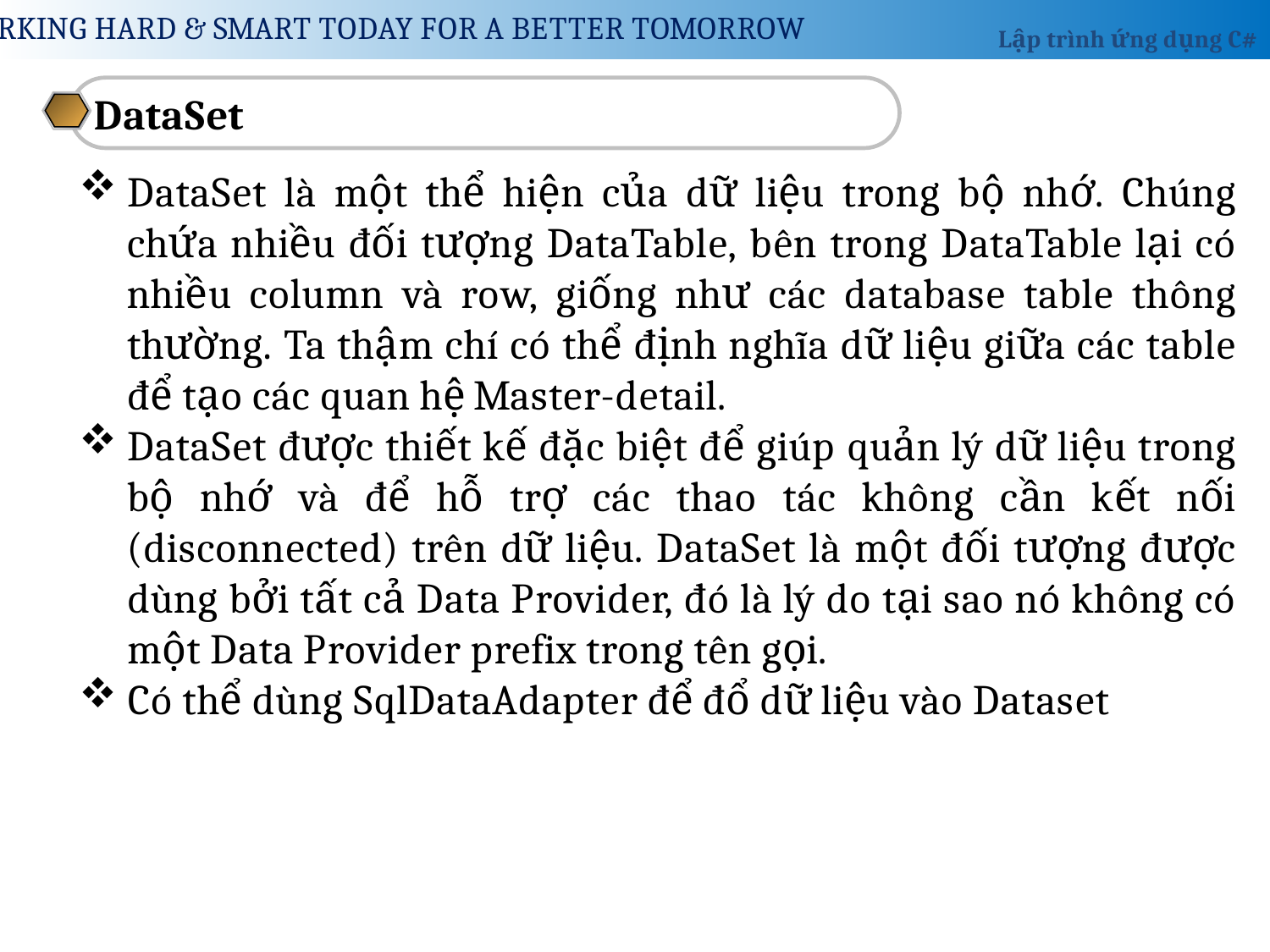

DataSet

DataSet là một thể hiện của dữ liệu trong bộ nhớ. Chúng chứa nhiều đối tượng DataTable, bên trong DataTable lại có nhiều column và row, giống như các database table thông thường. Ta thậm chí có thể định nghĩa dữ liệu giữa các table để tạo các quan hệ Master-detail.
DataSet được thiết kế đặc biệt để giúp quản lý dữ liệu trong bộ nhớ và để hỗ trợ các thao tác không cần kết nối (disconnected) trên dữ liệu. DataSet là một đối tượng được dùng bởi tất cả Data Provider, đó là lý do tại sao nó không có một Data Provider prefix trong tên gọi.
Có thể dùng SqlDataAdapter để đổ dữ liệu vào Dataset